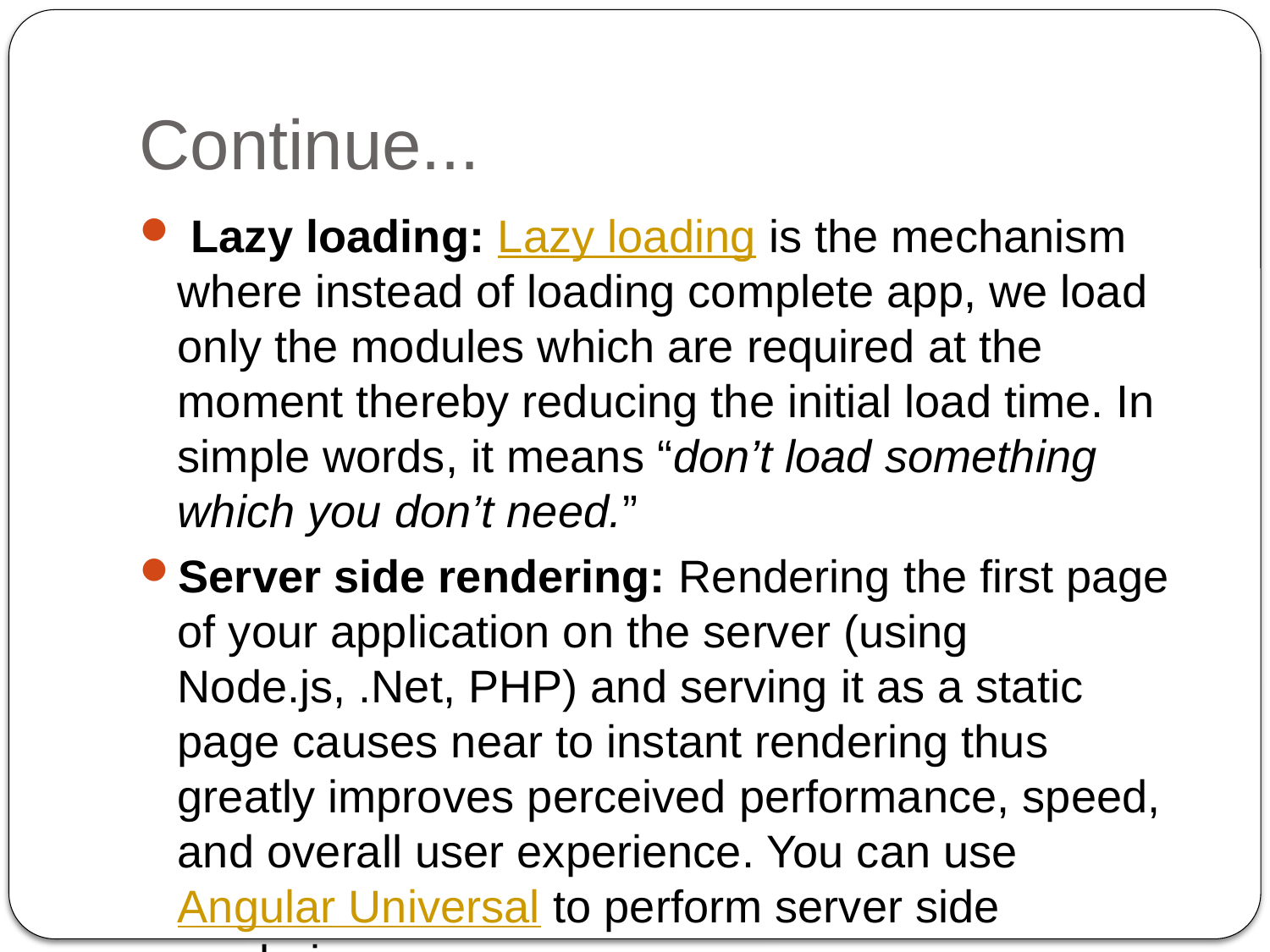

# Continue...
 Lazy loading: Lazy loading is the mechanism where instead of loading complete app, we load only the modules which are required at the moment thereby reducing the initial load time. In simple words, it means “don’t load something which you don’t need.”
Server side rendering: Rendering the first page of your application on the server (using Node.js, .Net, PHP) and serving it as a static page causes near to instant rendering thus greatly improves perceived performance, speed, and overall user experience. You can use Angular Universal to perform server side rendering.